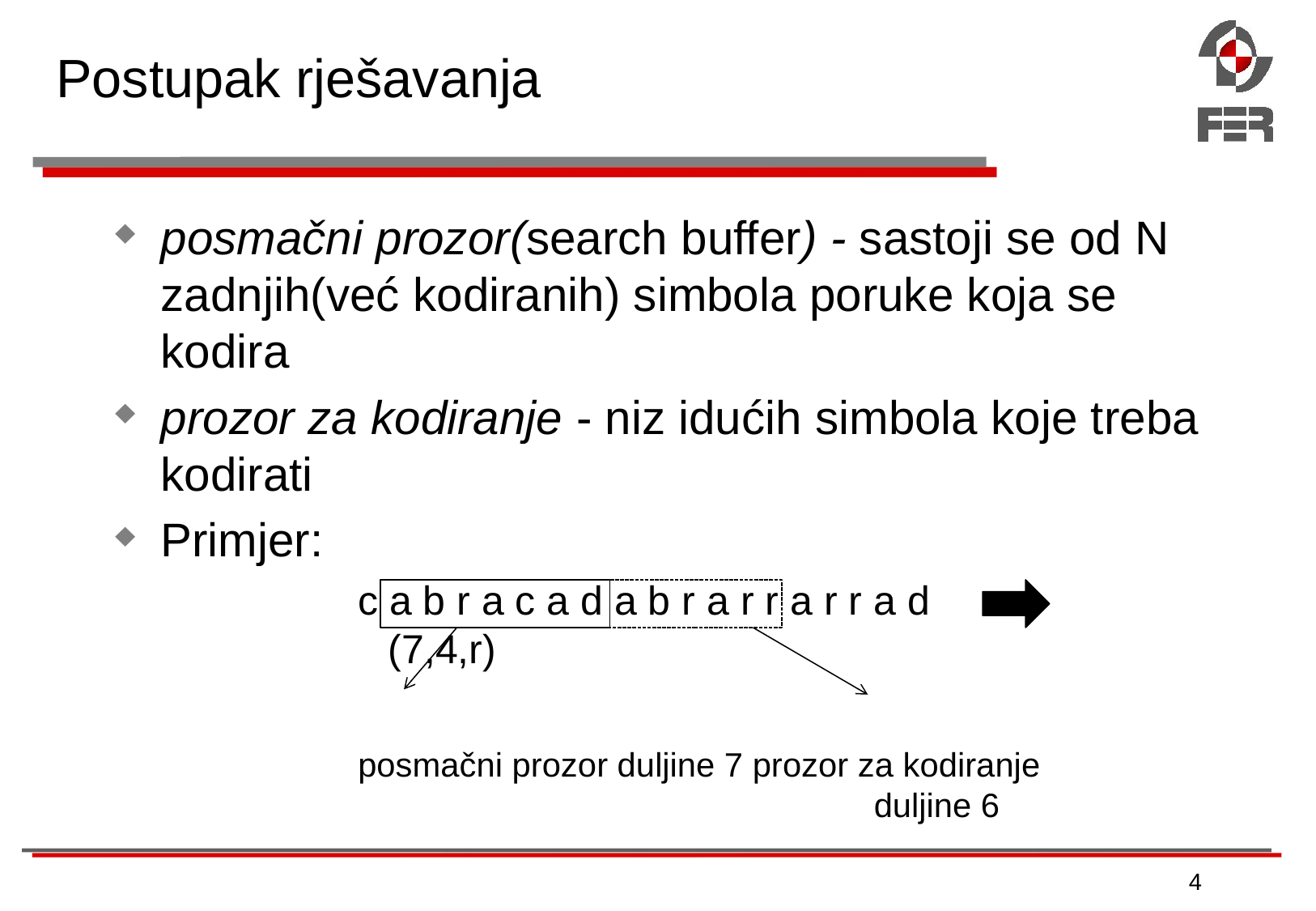

# Postupak rješavanja
posmačni prozor(search buffer) - sastoji se od N zadnjih(već kodiranih) simbola poruke koja se kodira
prozor za kodiranje - niz idućih simbola koje treba kodirati
Primjer:
c a b r a c a d a b r a r r a r r a d 		(7,4,r)

posmačni prozor duljine 7	prozor za kodiranje 					duljine 6

4